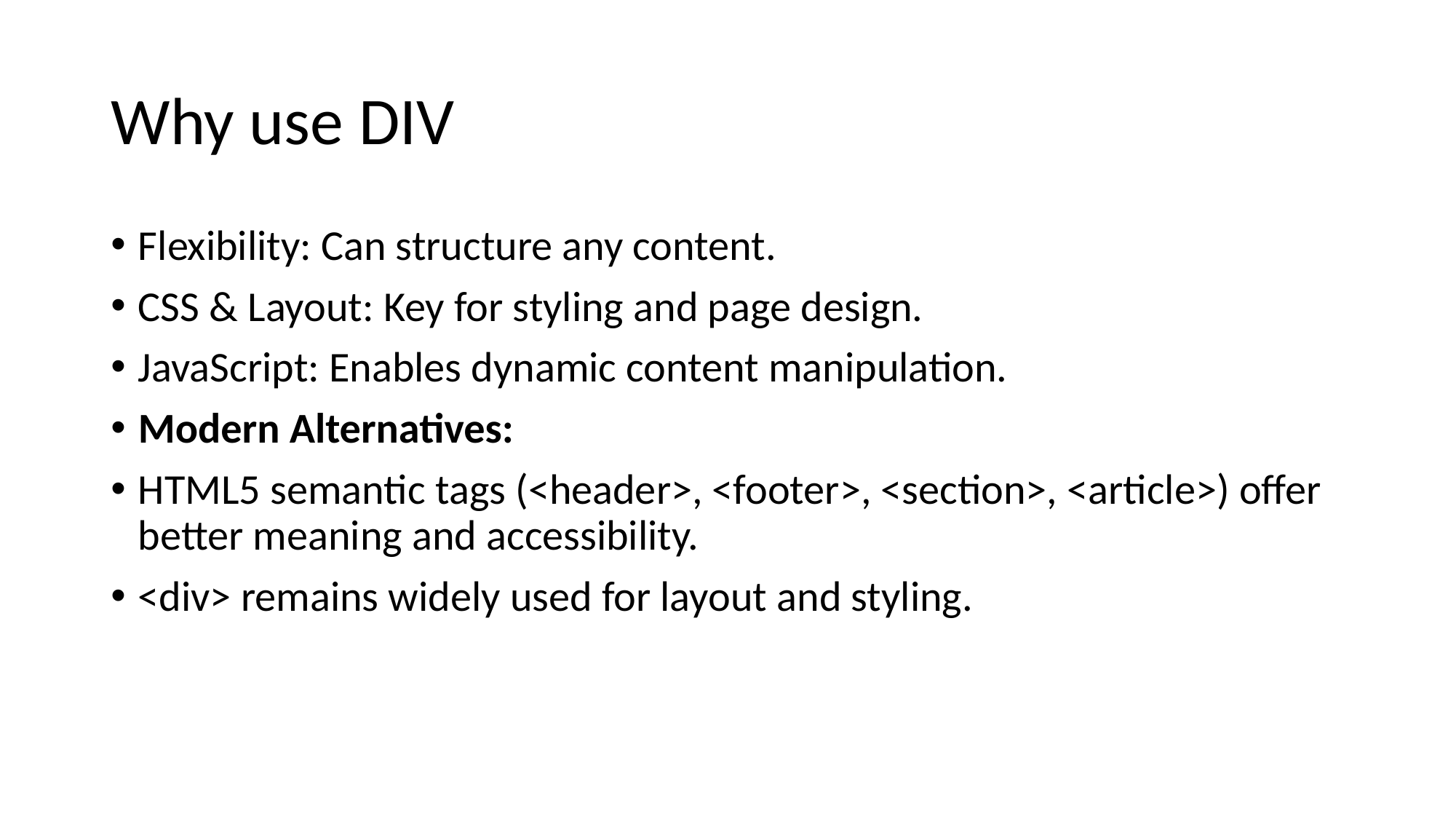

# Why use DIV
Flexibility: Can structure any content.
CSS & Layout: Key for styling and page design.
JavaScript: Enables dynamic content manipulation.
Modern Alternatives:
HTML5 semantic tags (<header>, <footer>, <section>, <article>) offer better meaning and accessibility.
<div> remains widely used for layout and styling.